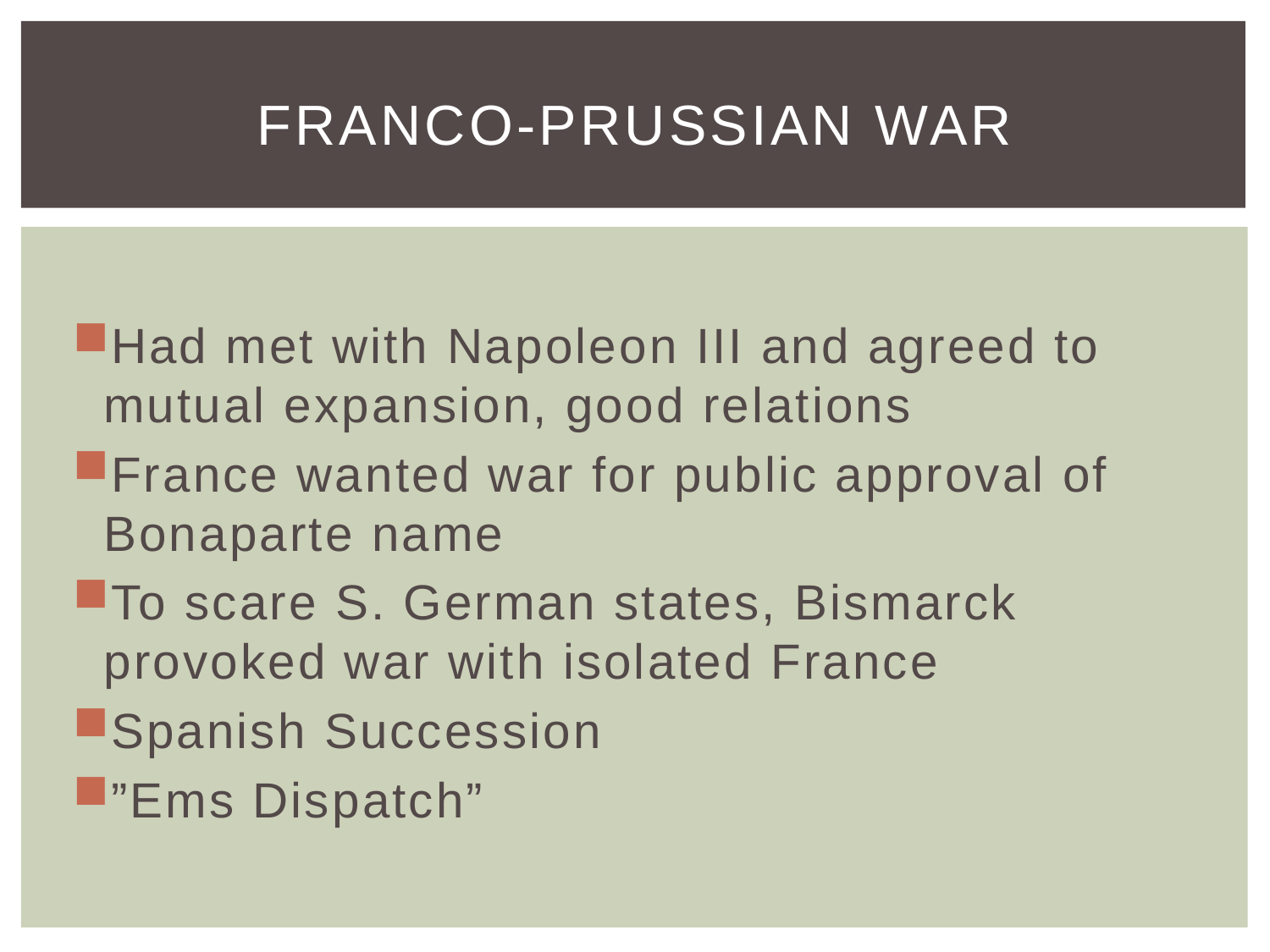

# Franco-prussian war

Had met with Napoleon III and agreed to mutual expansion, good relations
France wanted war for public approval of Bonaparte name
To scare S. German states, Bismarck provoked war with isolated France
Spanish Succession
”Ems Dispatch”